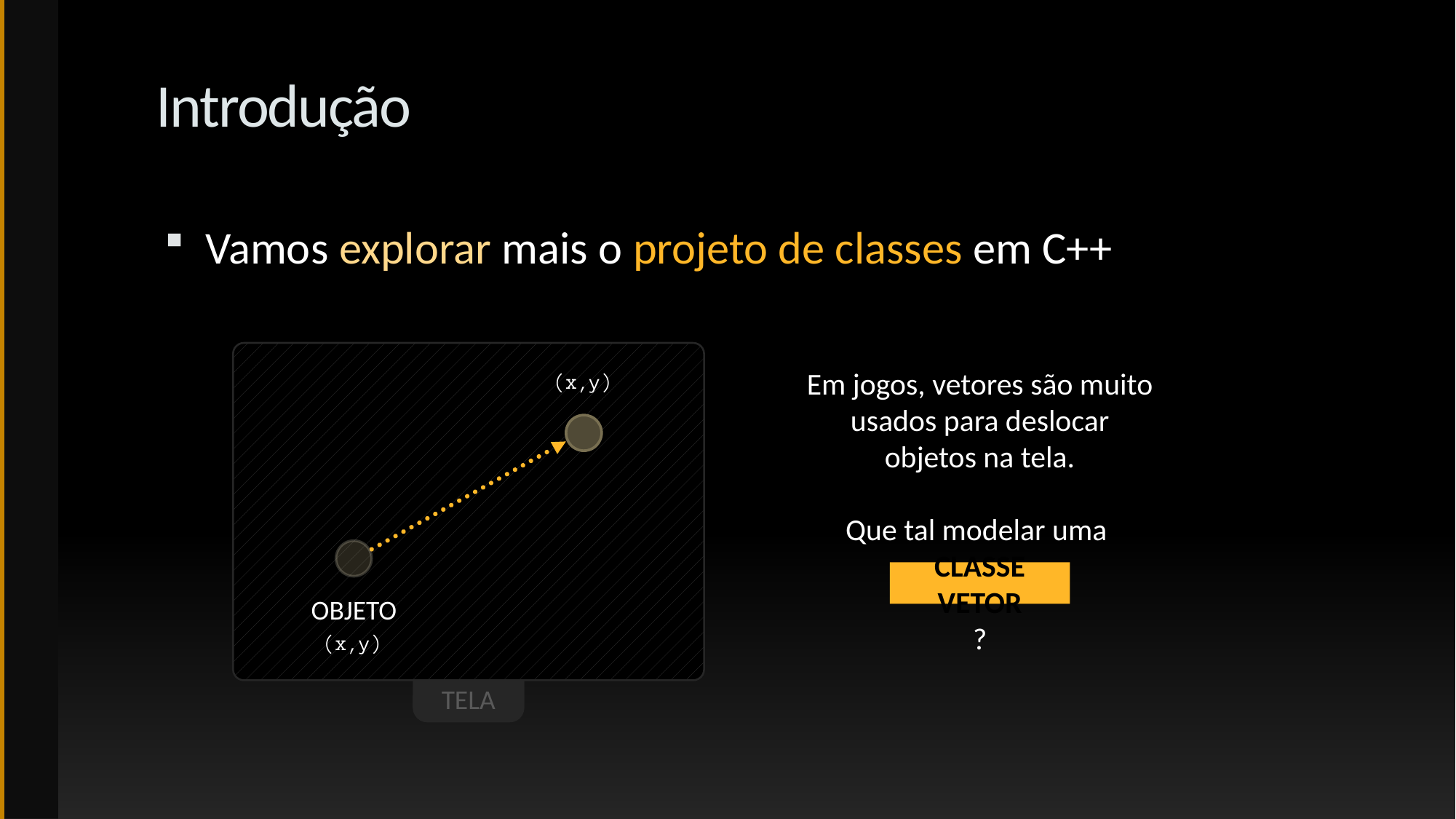

# Introdução
Vamos explorar mais o projeto de classes em C++

(x,y)

Objeto
(x,y)
Tela
Em jogos, vetores são muito usados para deslocar objetos na tela.
Que tal modelar uma

?
Classe Vetor